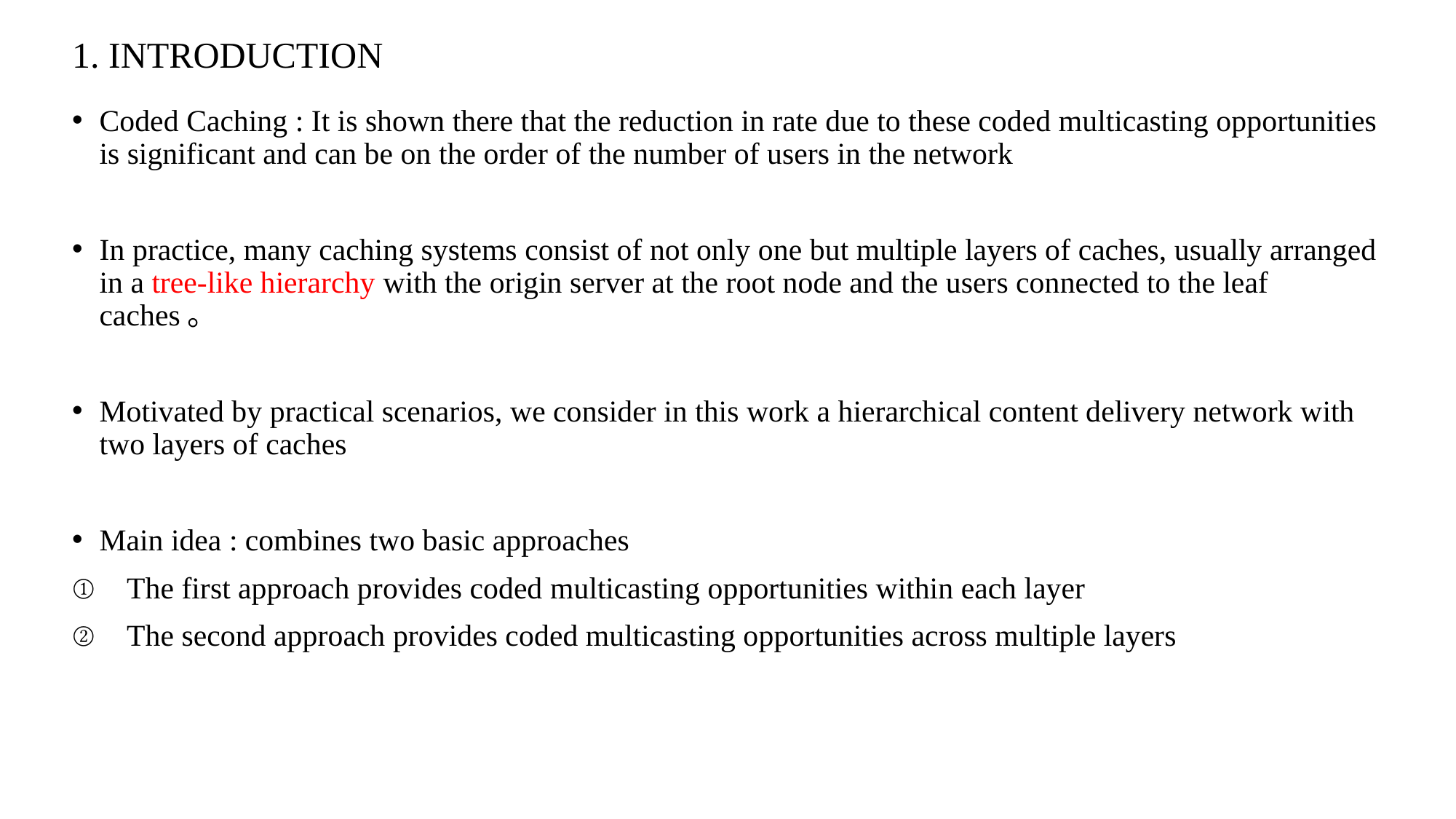

# 1. INTRODUCTION
Coded Caching : It is shown there that the reduction in rate due to these coded multicasting opportunities is significant and can be on the order of the number of users in the network

In practice, many caching systems consist of not only one but multiple layers of caches, usually arranged in a tree-like hierarchy with the origin server at the root node and the users connected to the leaf caches。

Motivated by practical scenarios, we consider in this work a hierarchical content delivery network with two layers of caches

Main idea : combines two basic approaches
The first approach provides coded multicasting opportunities within each layer
The second approach provides coded multicasting opportunities across multiple layers